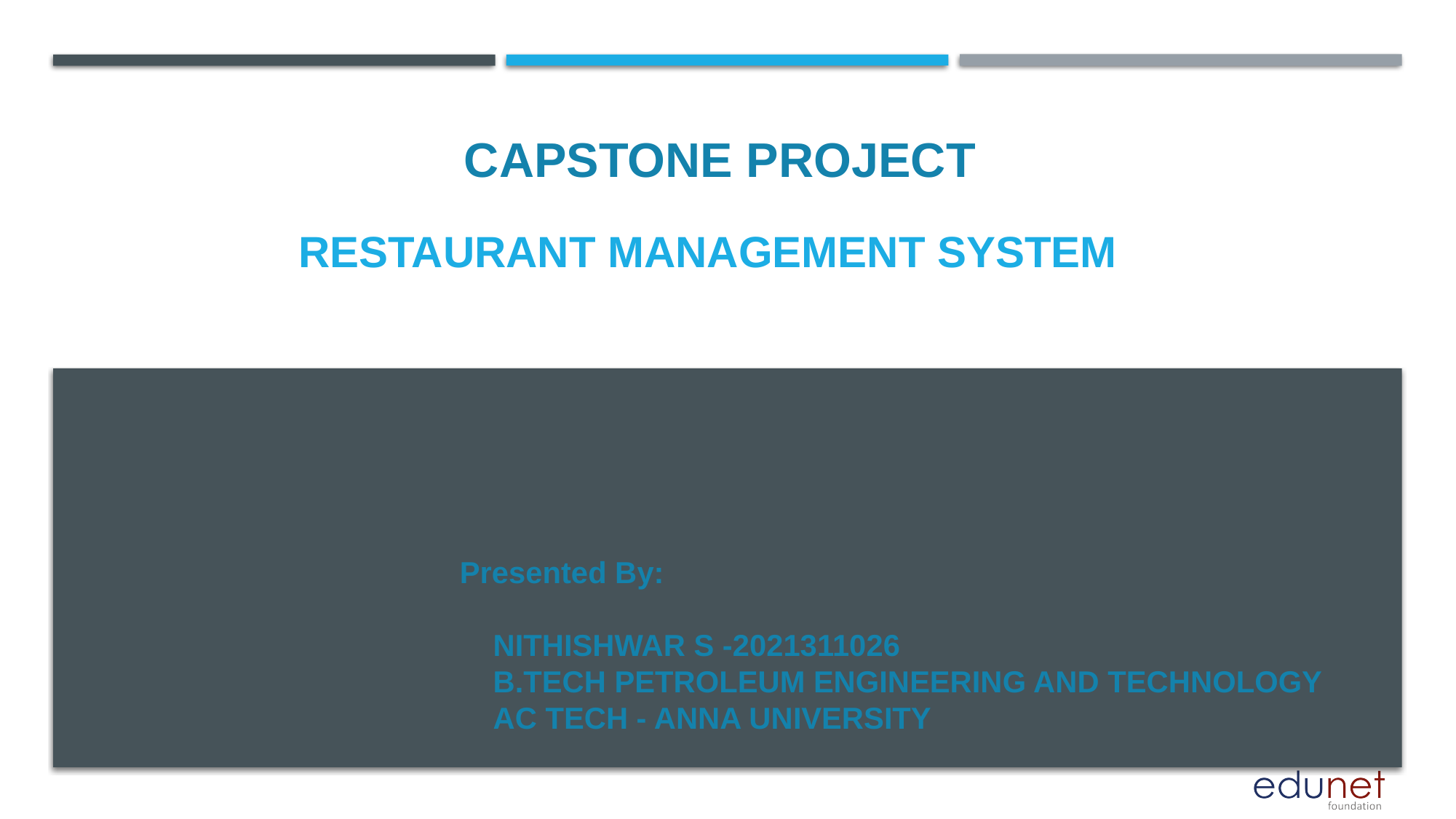

CAPSTONE PROJECT
# Restaurant management system
Presented By:

    NITHISHWAR S -2021311026
    B.TECH PETROLEUM ENGINEERING AND TECHNOLOGY
    AC TECH - ANNA UNIVERSITY